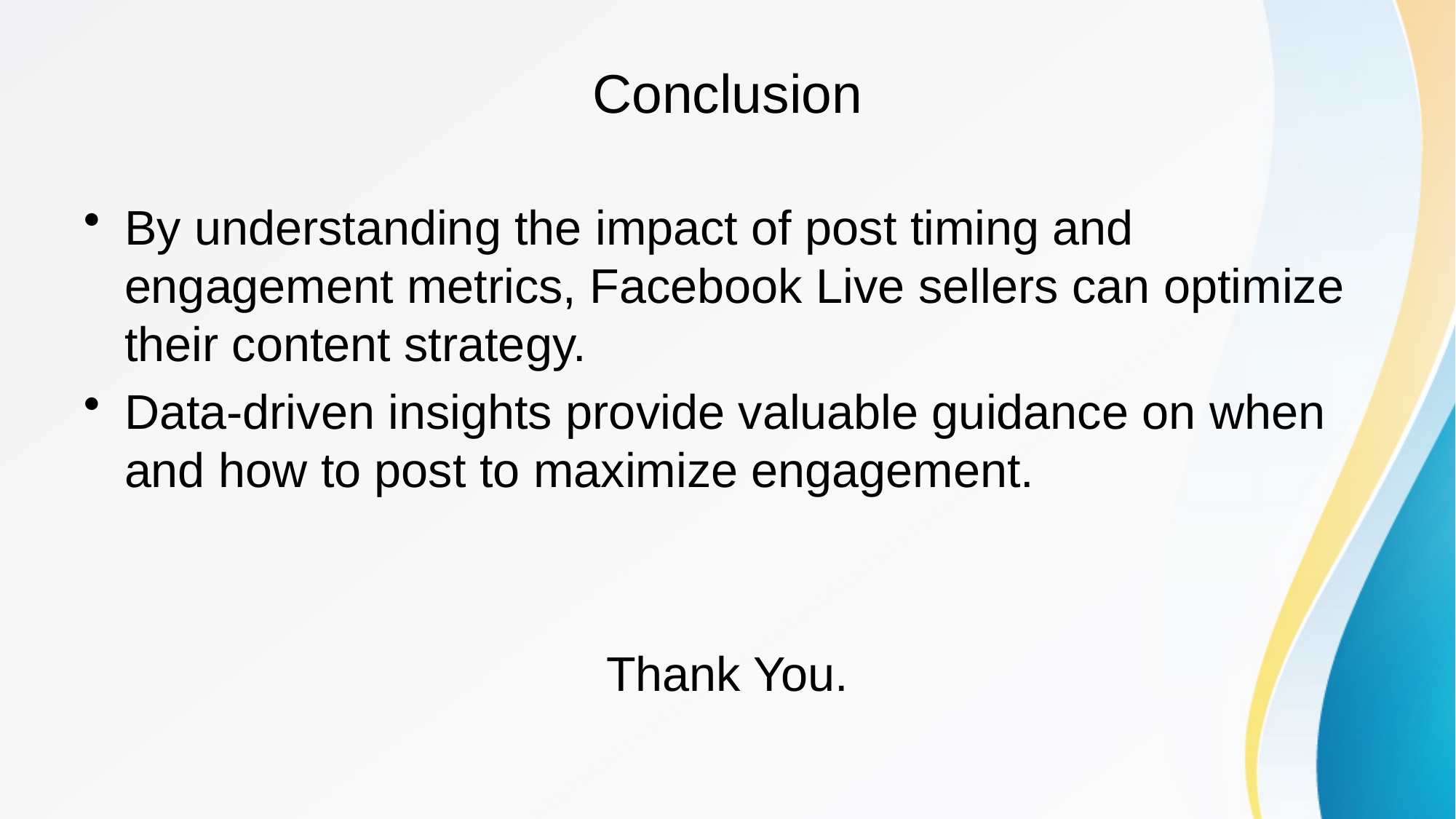

# Conclusion
By understanding the impact of post timing and engagement metrics, Facebook Live sellers can optimize their content strategy.
Data-driven insights provide valuable guidance on when and how to post to maximize engagement.

Thank You.